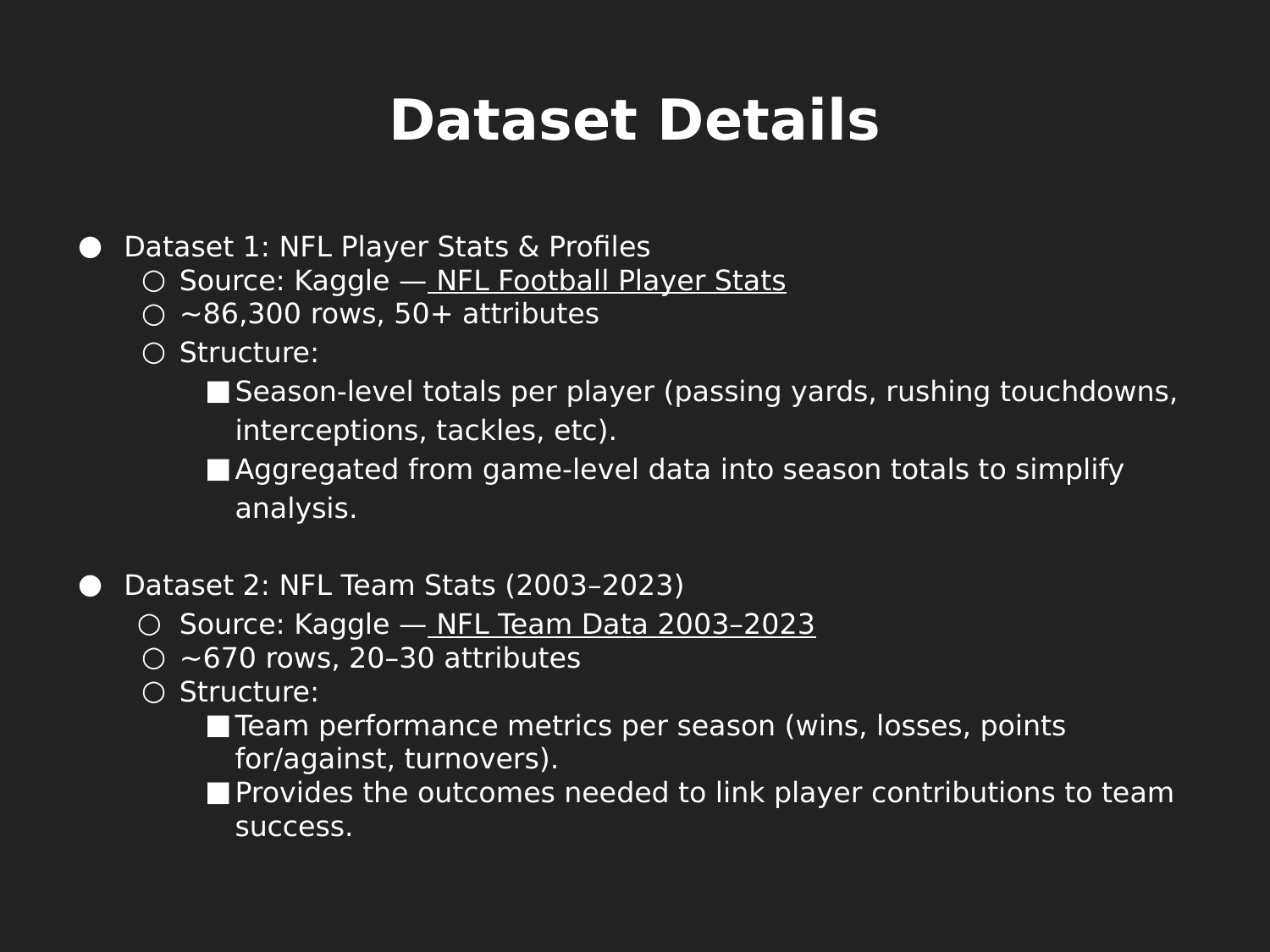

# Dataset Details
Dataset 1: NFL Player Stats & Profiles
Source: Kaggle — NFL Football Player Stats
~86,300 rows, 50+ attributes
Structure:
Season-level totals per player (passing yards, rushing touchdowns, interceptions, tackles, etc).
Aggregated from game-level data into season totals to simplify analysis.
Dataset 2: NFL Team Stats (2003–2023)
Source: Kaggle — NFL Team Data 2003–2023
~670 rows, 20–30 attributes
Structure:
Team performance metrics per season (wins, losses, points for/against, turnovers).
Provides the outcomes needed to link player contributions to team success.